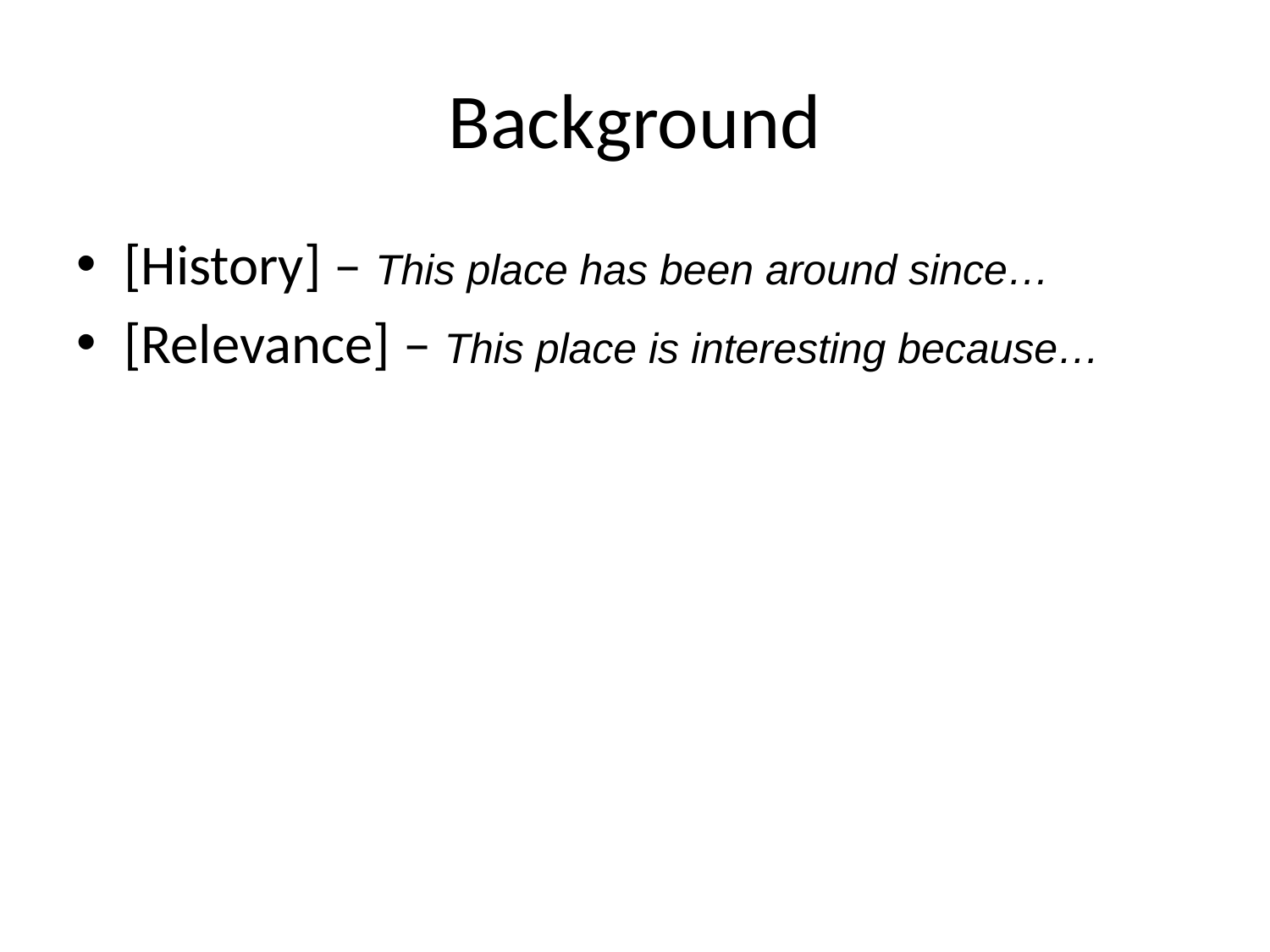

# Background
[History] – This place has been around since…
[Relevance] – This place is interesting because…